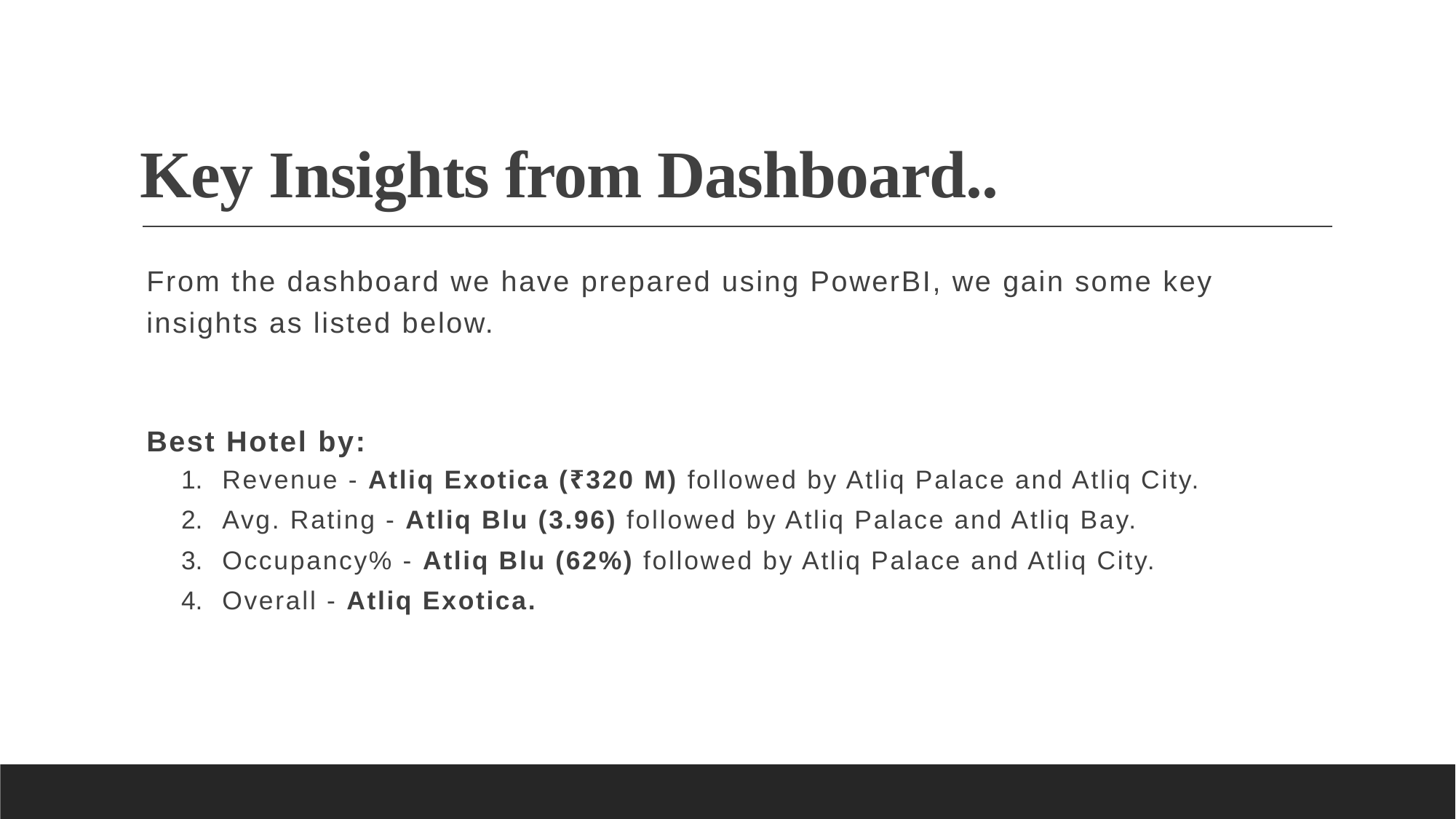

# Key Insights from Dashboard..
From the dashboard we have prepared using PowerBI, we gain some key insights as listed below.

Best Hotel by:
Revenue - Atliq Exotica (₹320 M) followed by Atliq Palace and Atliq City.
Avg. Rating - Atliq Blu (3.96) followed by Atliq Palace and Atliq Bay.
Occupancy% - Atliq Blu (62%) followed by Atliq Palace and Atliq City.
Overall - Atliq Exotica.